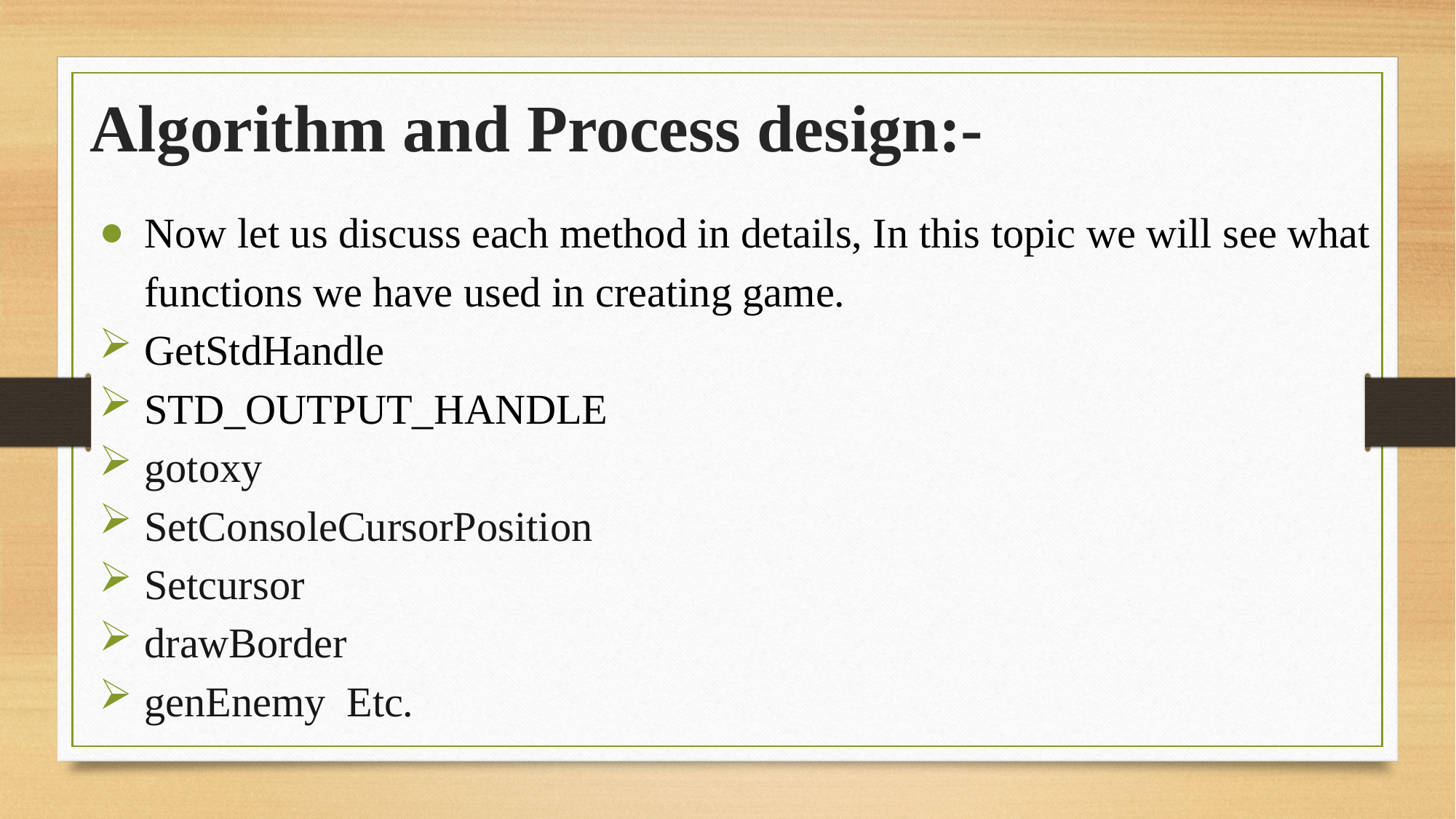

# Algorithm and Process design:-
Now let us discuss each method in details, In this topic we will see what functions we have used in creating game.
GetStdHandle
STD_OUTPUT_HANDLE
gotoxy
SetConsoleCursorPosition
Setcursor
drawBorder
genEnemy  Etc.